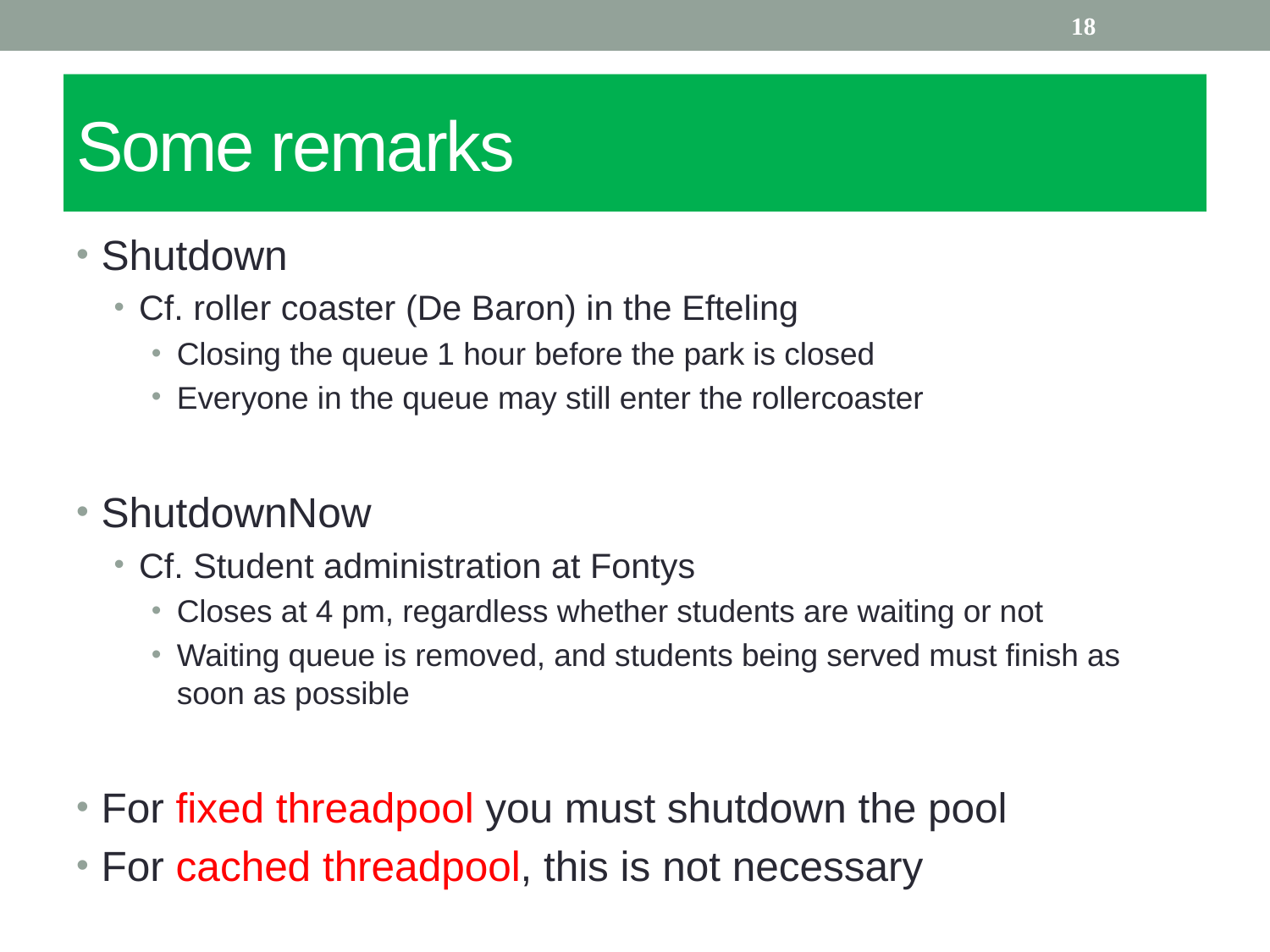

18
# Some remarks
Shutdown
Cf. roller coaster (De Baron) in the Efteling
Closing the queue 1 hour before the park is closed
Everyone in the queue may still enter the rollercoaster

ShutdownNow
Cf. Student administration at Fontys
Closes at 4 pm, regardless whether students are waiting or not
Waiting queue is removed, and students being served must finish as soon as possible

For fixed threadpool you must shutdown the pool
For cached threadpool, this is not necessary